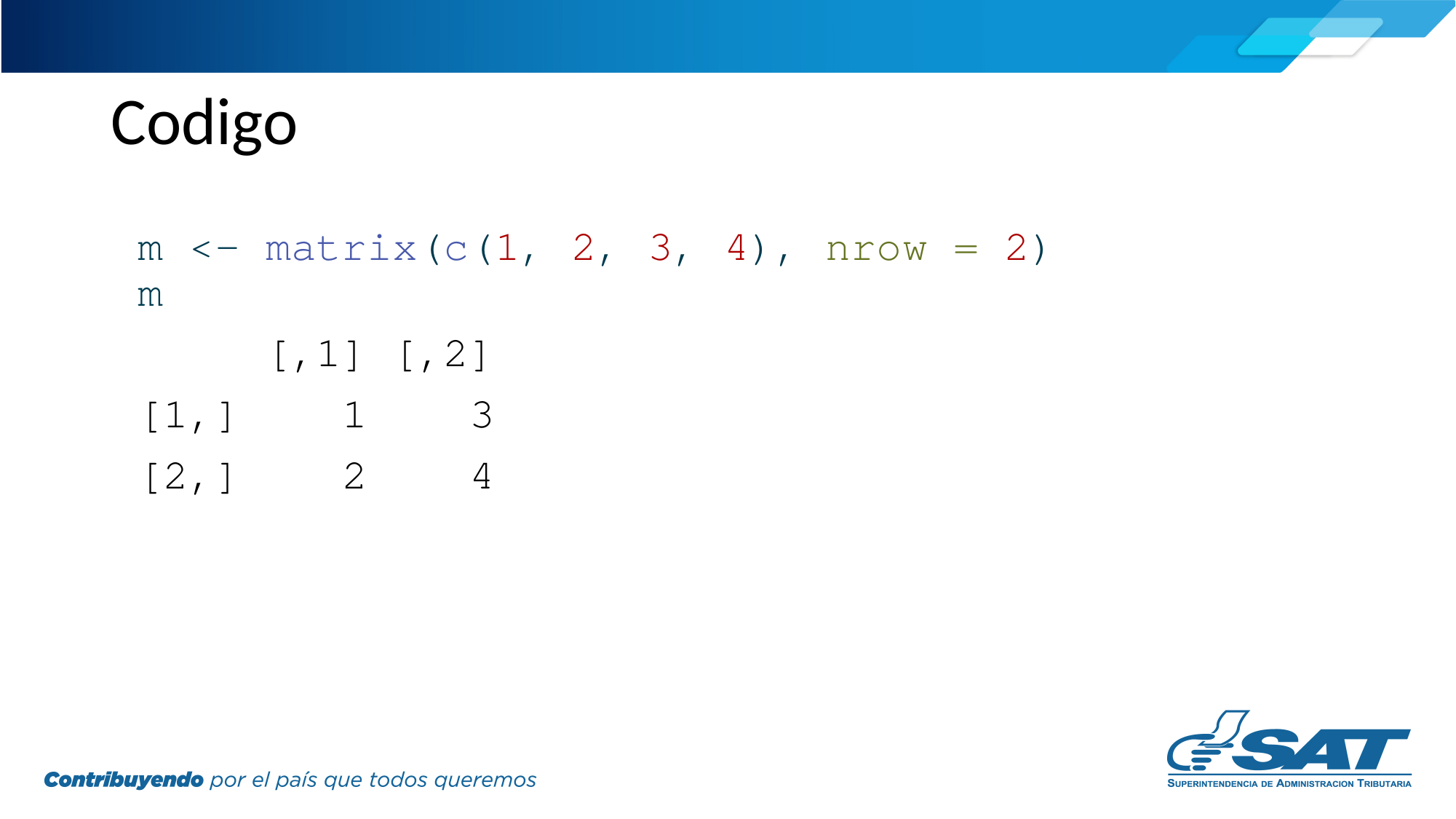

# Codigo
m <- matrix(c(1, 2, 3, 4), nrow = 2)
m
     [,1] [,2]
[1,]    1    3
[2,]    2    4